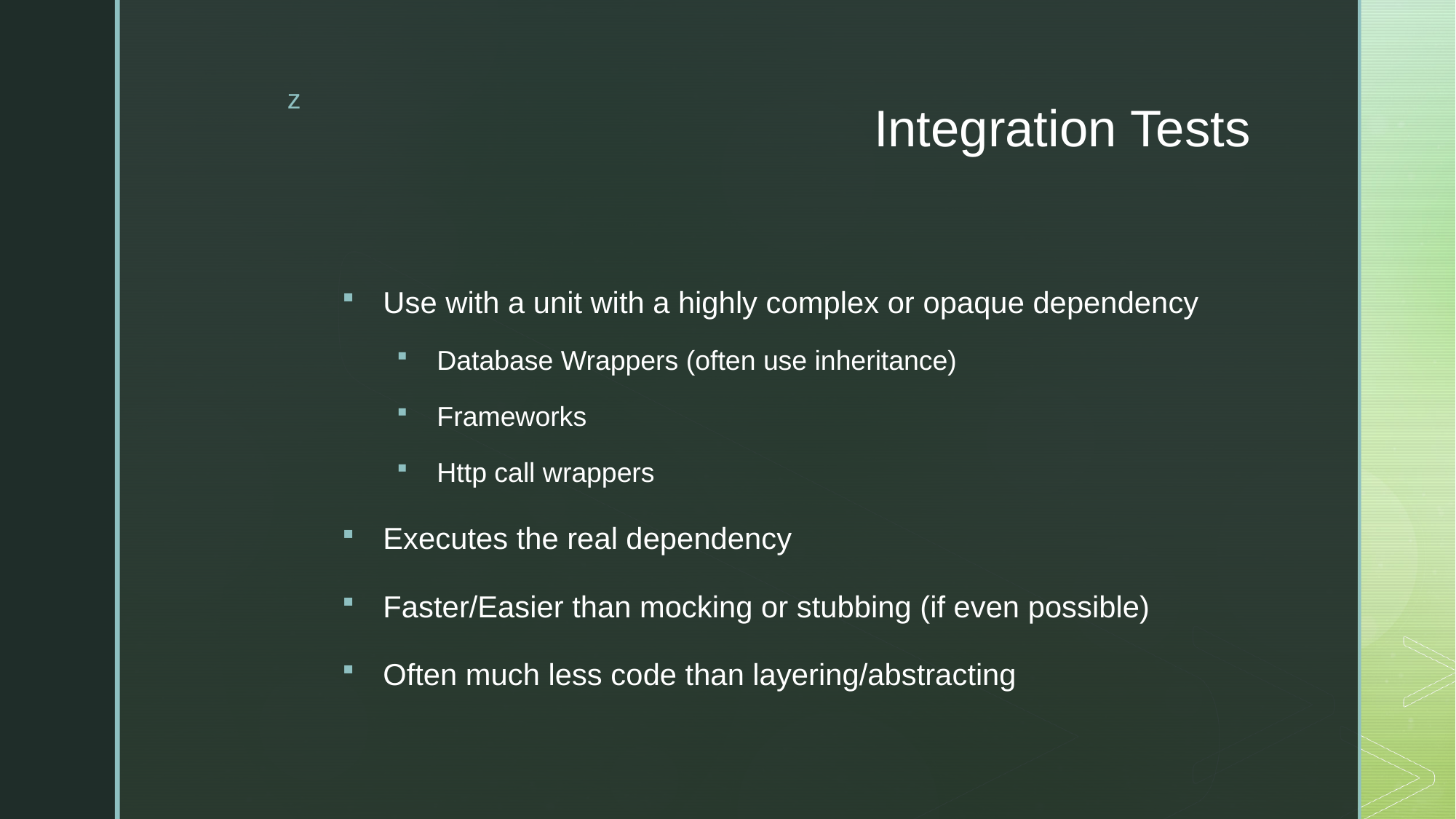

# Integration Tests
Use with a unit with a highly complex or opaque dependency
Database Wrappers (often use inheritance)
Frameworks
Http call wrappers
Executes the real dependency
Faster/Easier than mocking or stubbing (if even possible)
Often much less code than layering/abstracting